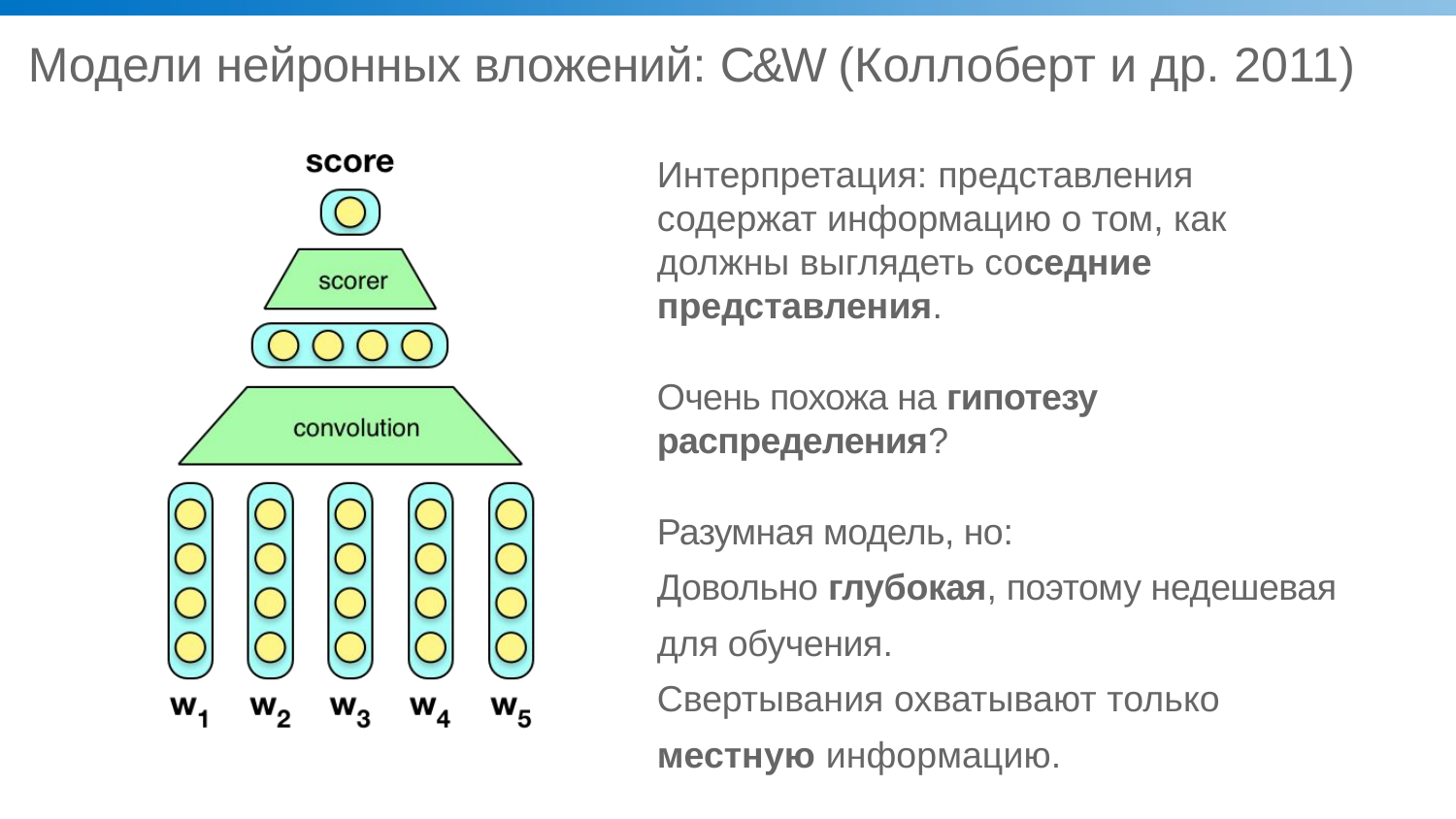

# Модели нейронных вложений: C&W (Коллоберт и др. 2011)

Интерпретация: представления содержат информацию о том, как должны выглядеть соседние представления.

Очень похожа на гипотезу распределения?

Разумная модель, но:
Довольно глубокая, поэтому недешевая для обучения.
Свертывания охватывают только местную информацию.